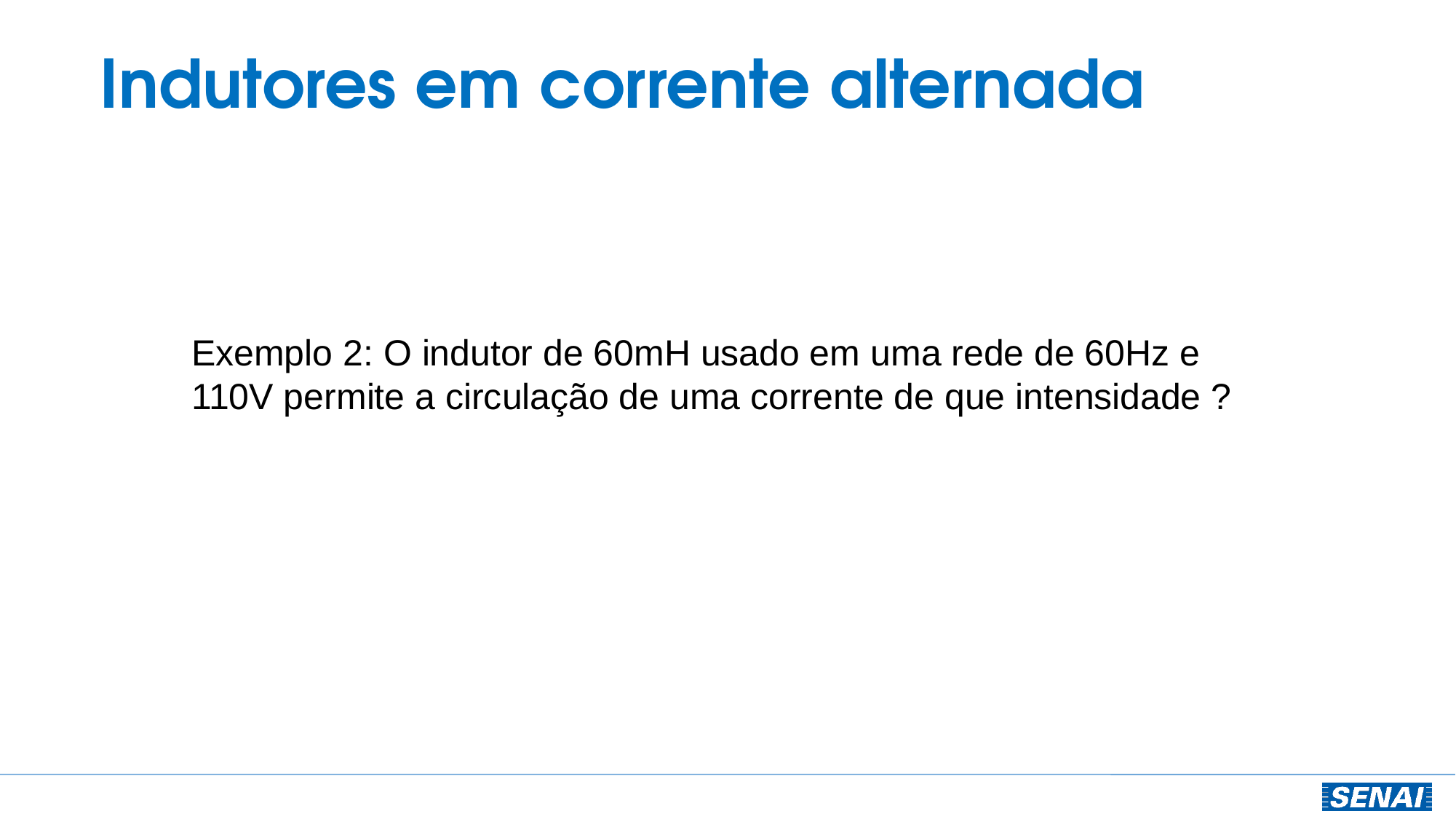

# Indutores em corrente alternada
Exemplo 2: O indutor de 60mH usado em uma rede de 60Hz e 110V permite a circulação de uma corrente de que intensidade ?